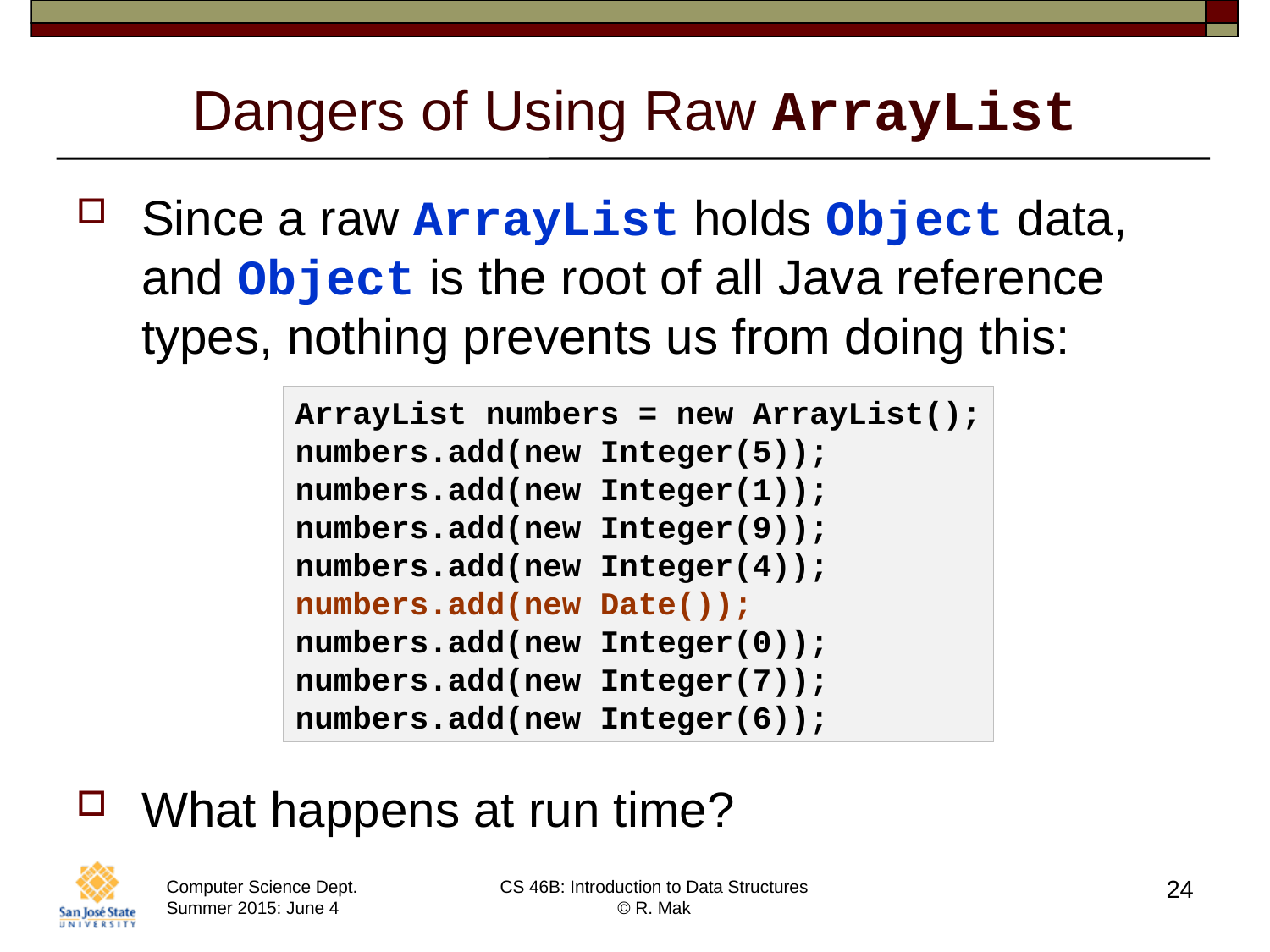

# Dangers of Using Raw ArrayList
Since a raw ArrayList holds Object data, and Object is the root of all Java reference types, nothing prevents us from doing this:

What happens at run time?
ArrayList numbers = new ArrayList();
numbers.add(new Integer(5));
numbers.add(new Integer(1));
numbers.add(new Integer(9));
numbers.add(new Integer(4));
numbers.add(new Date());
numbers.add(new Integer(0));
numbers.add(new Integer(7));
numbers.add(new Integer(6));
24